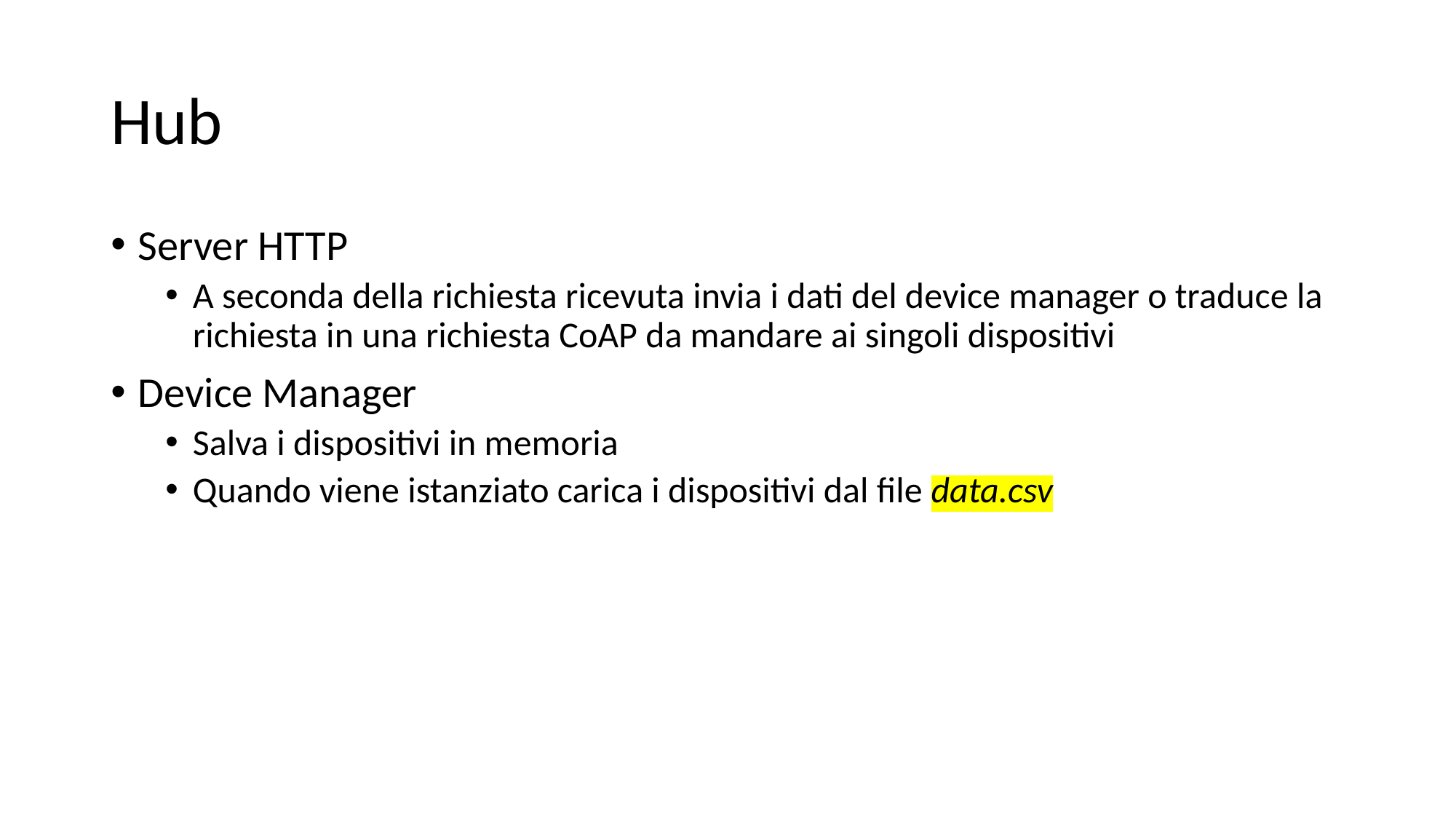

# Hub
Server HTTP
A seconda della richiesta ricevuta invia i dati del device manager o traduce la richiesta in una richiesta CoAP da mandare ai singoli dispositivi
Device Manager
Salva i dispositivi in memoria
Quando viene istanziato carica i dispositivi dal file data.csv